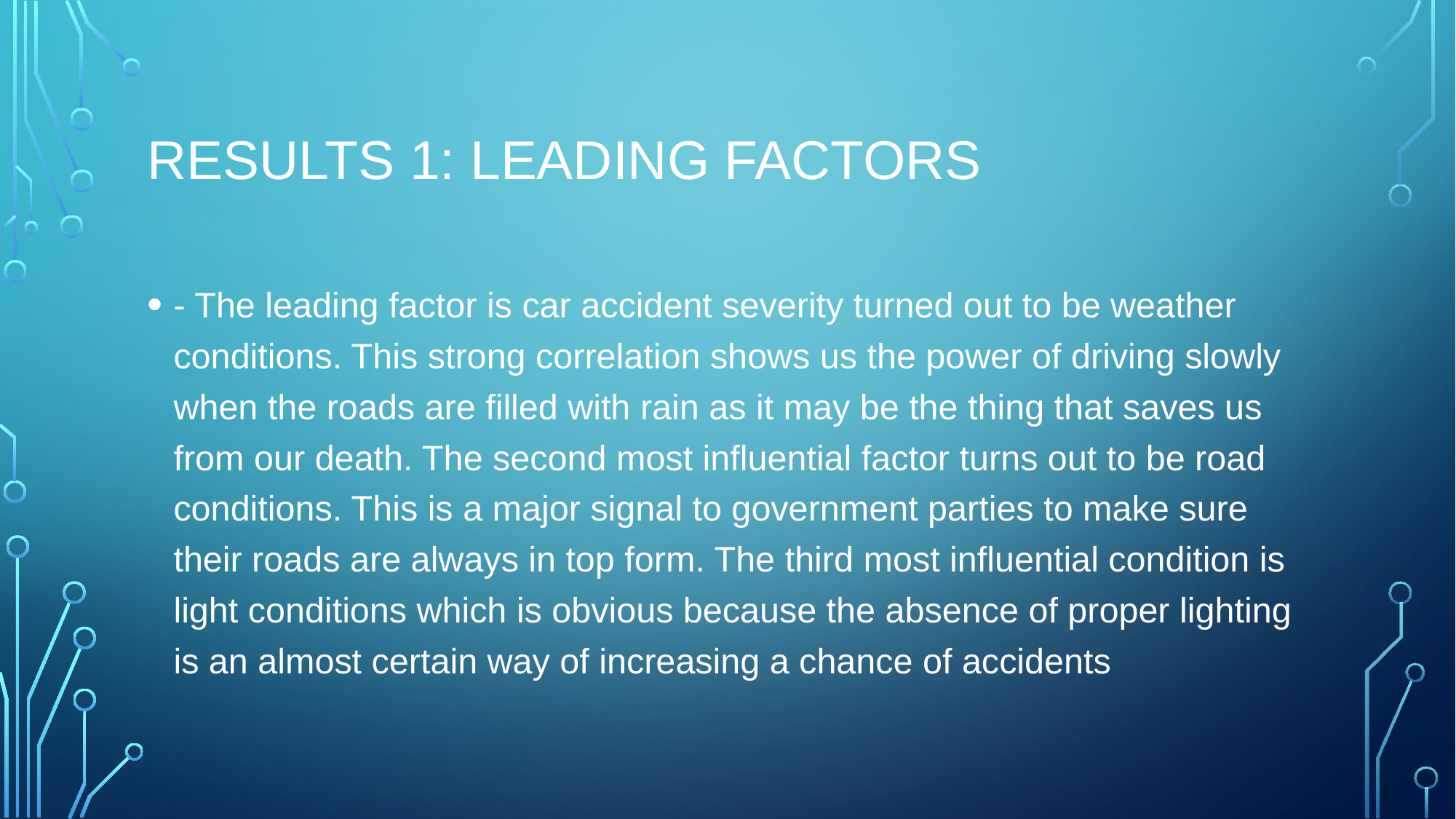

# Results 1: Leading factors
- The leading factor is car accident severity turned out to be weather conditions. This strong correlation shows us the power of driving slowly when the roads are filled with rain as it may be the thing that saves us from our death. The second most influential factor turns out to be road conditions. This is a major signal to government parties to make sure their roads are always in top form. The third most influential condition is light conditions which is obvious because the absence of proper lighting is an almost certain way of increasing a chance of accidents